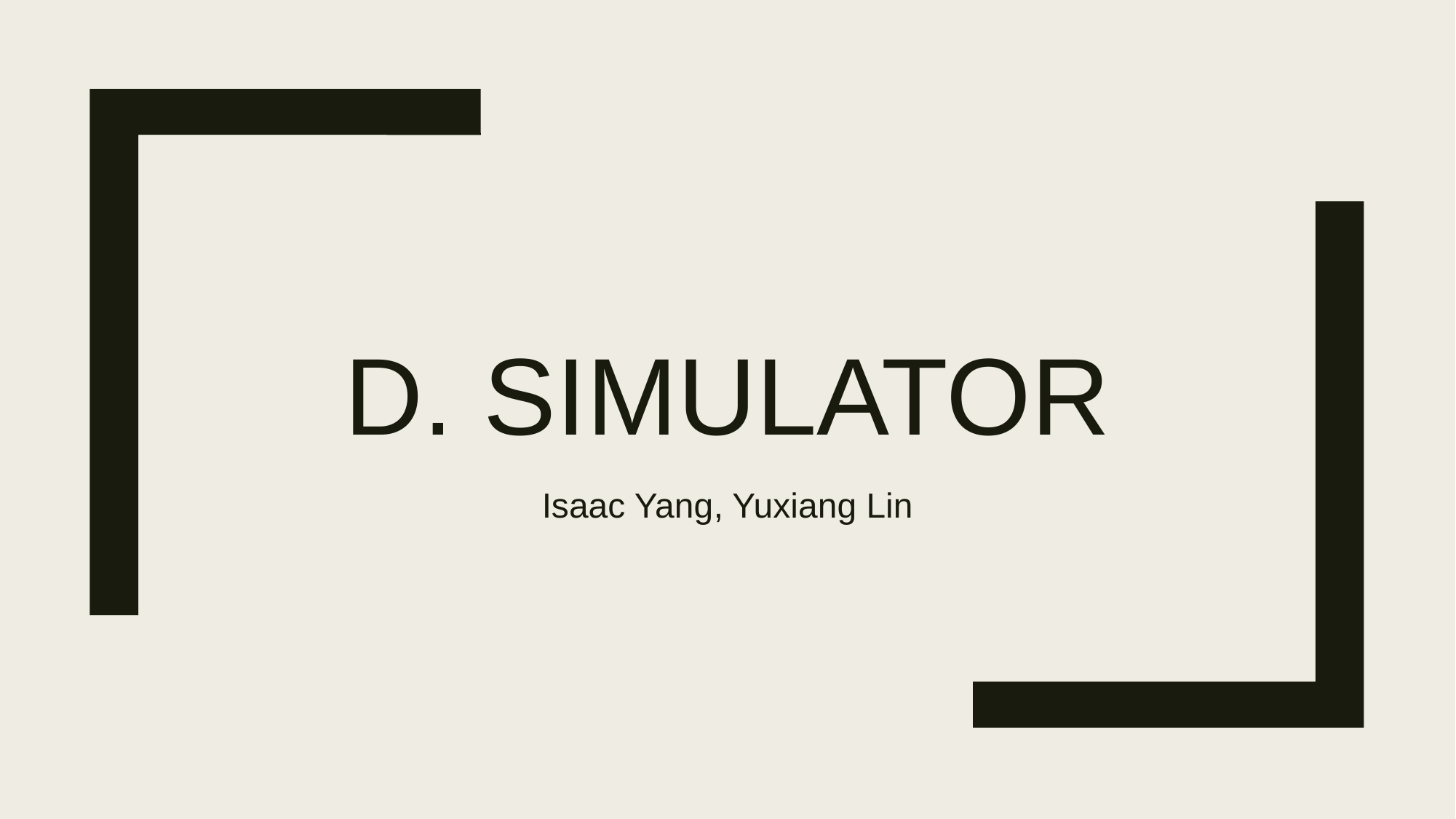

# D. simulator
Isaac Yang, Yuxiang Lin